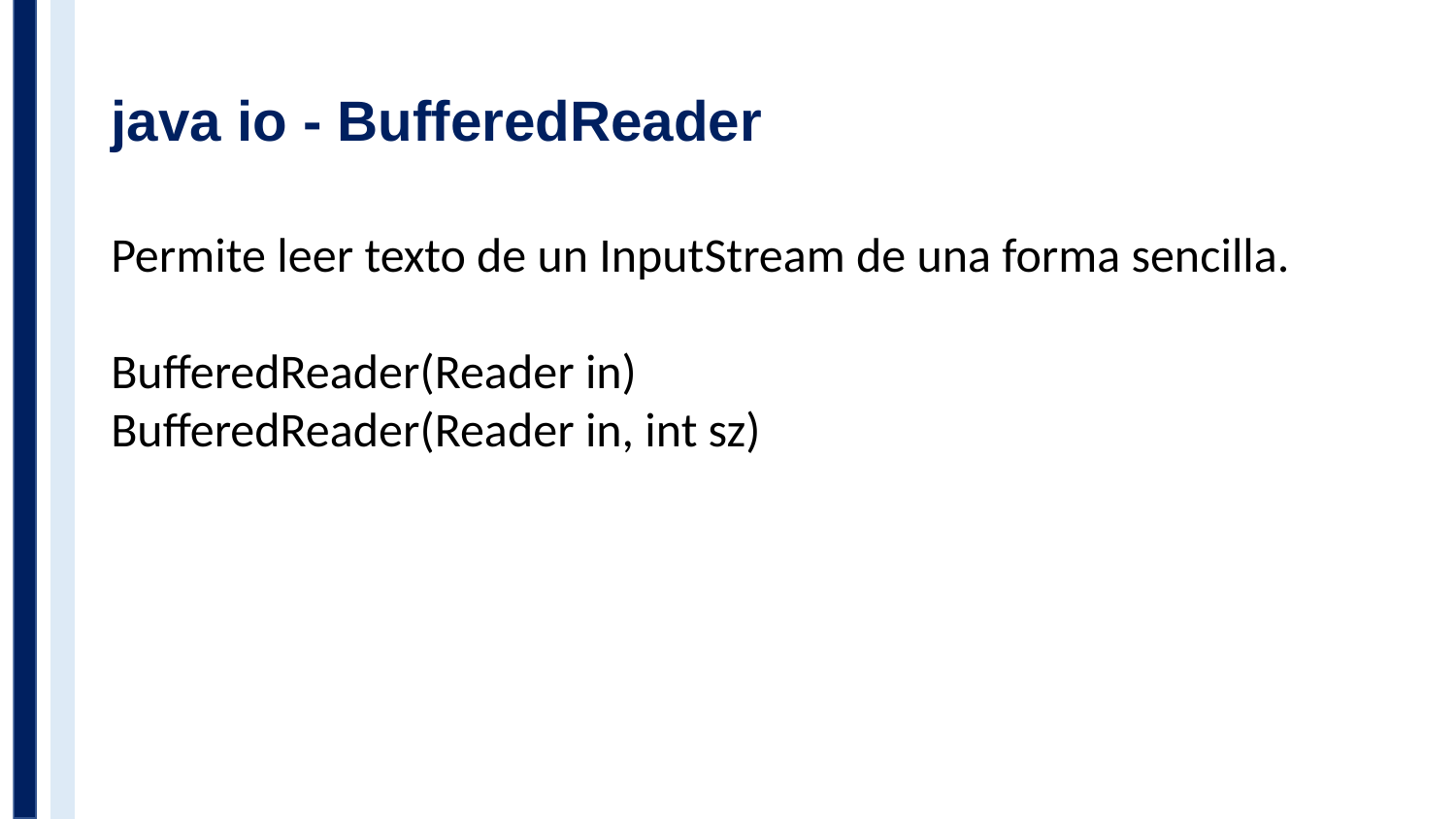

# java io - BufferedReader
Permite leer texto de un InputStream de una forma sencilla.

BufferedReader(Reader in)
BufferedReader(Reader in, int sz)